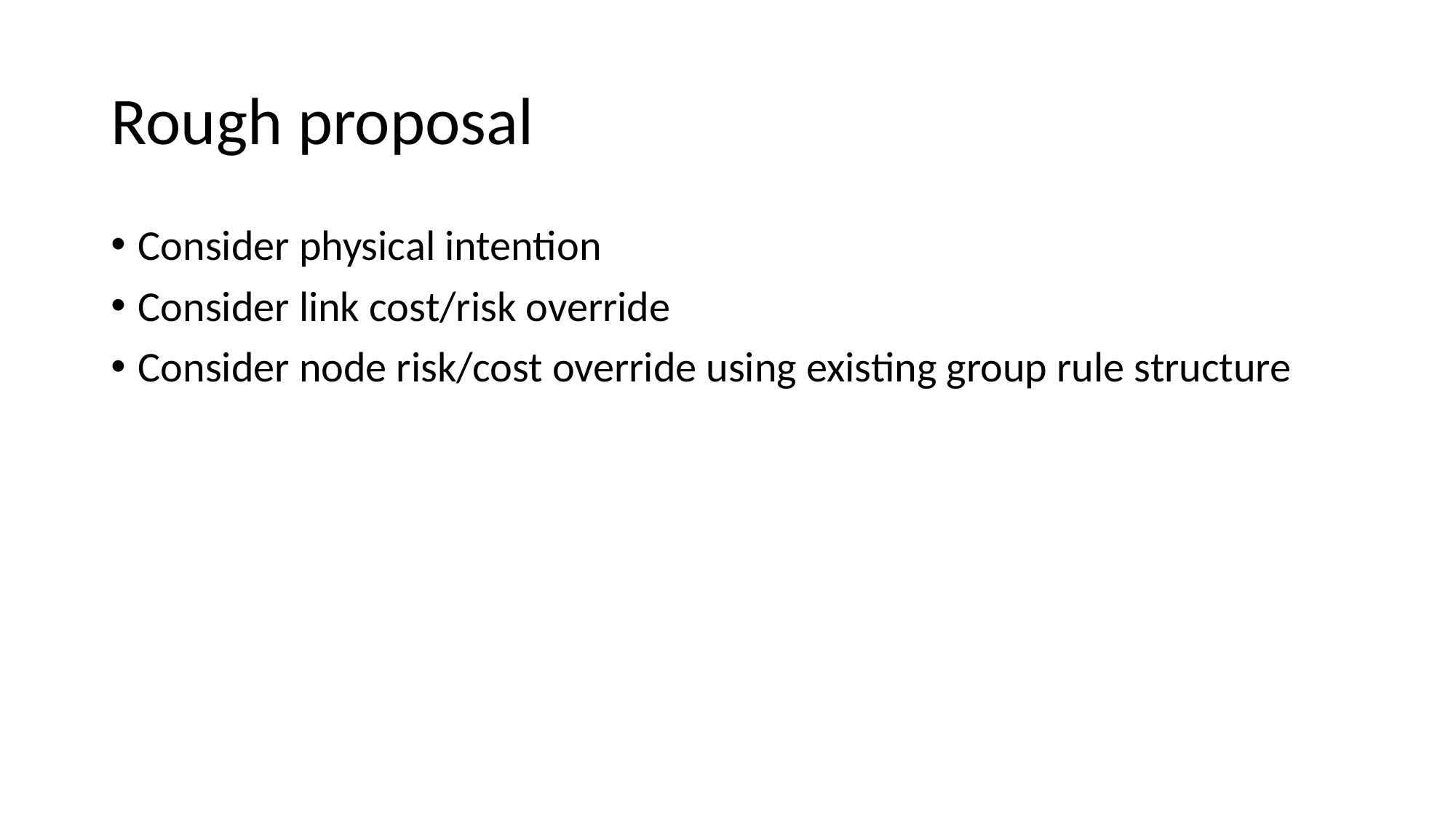

# Rough proposal
Consider physical intention
Consider link cost/risk override
Consider node risk/cost override using existing group rule structure